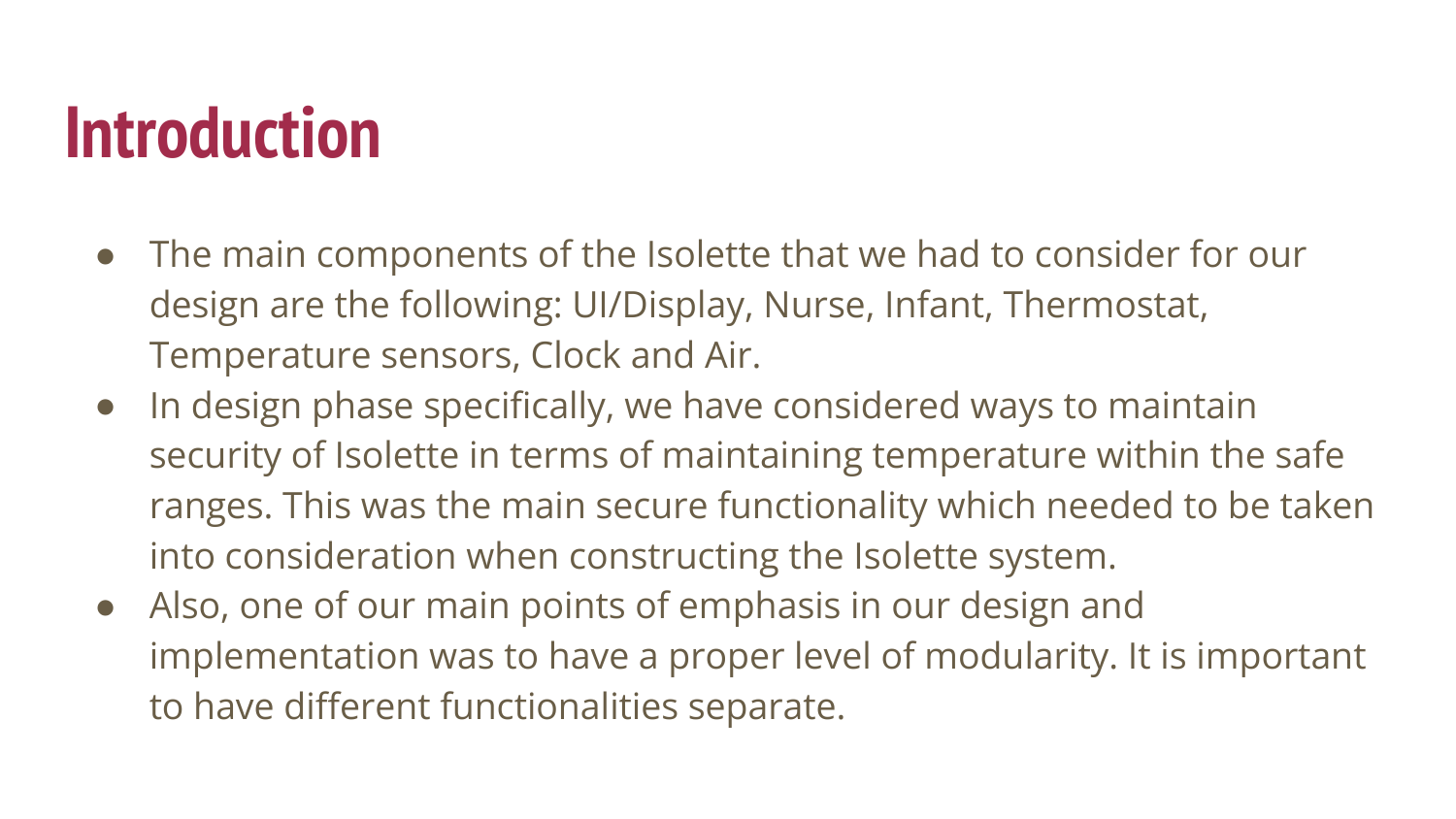

Introduction
The main components of the Isolette that we had to consider for our design are the following: UI/Display, Nurse, Infant, Thermostat, Temperature sensors, Clock and Air.
In design phase specifically, we have considered ways to maintain security of Isolette in terms of maintaining temperature within the safe ranges. This was the main secure functionality which needed to be taken into consideration when constructing the Isolette system.
Also, one of our main points of emphasis in our design and implementation was to have a proper level of modularity. It is important to have different functionalities separate.